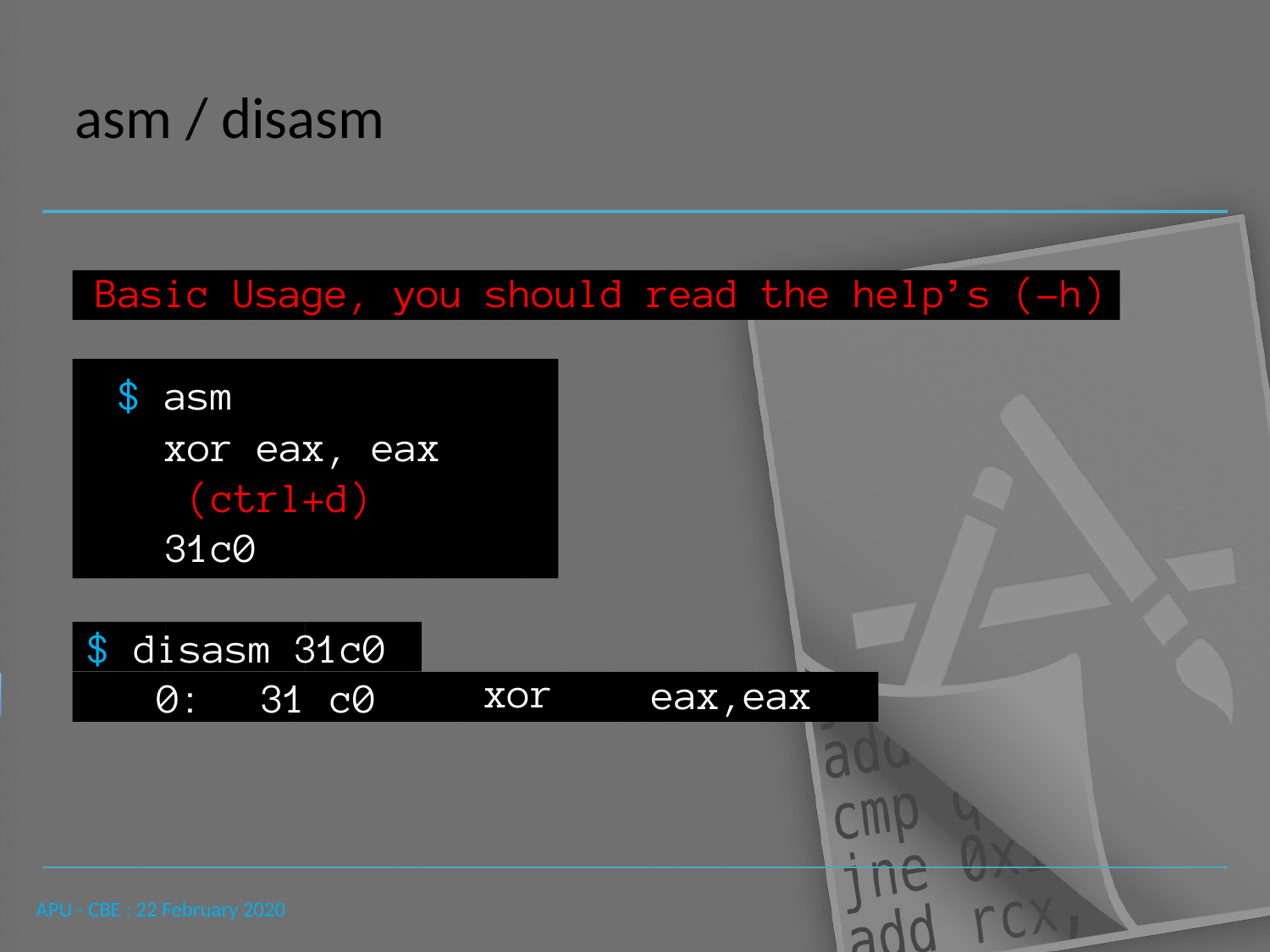

# asm / disasm

Basic Usage, you should read the help’s (-h)

$ asm
xor eax, eax  (ctrl+d)  31c0

$ disasm 31c0  0:	31 c0

xor
eax,eax

APU - CBE : 22 February 2020